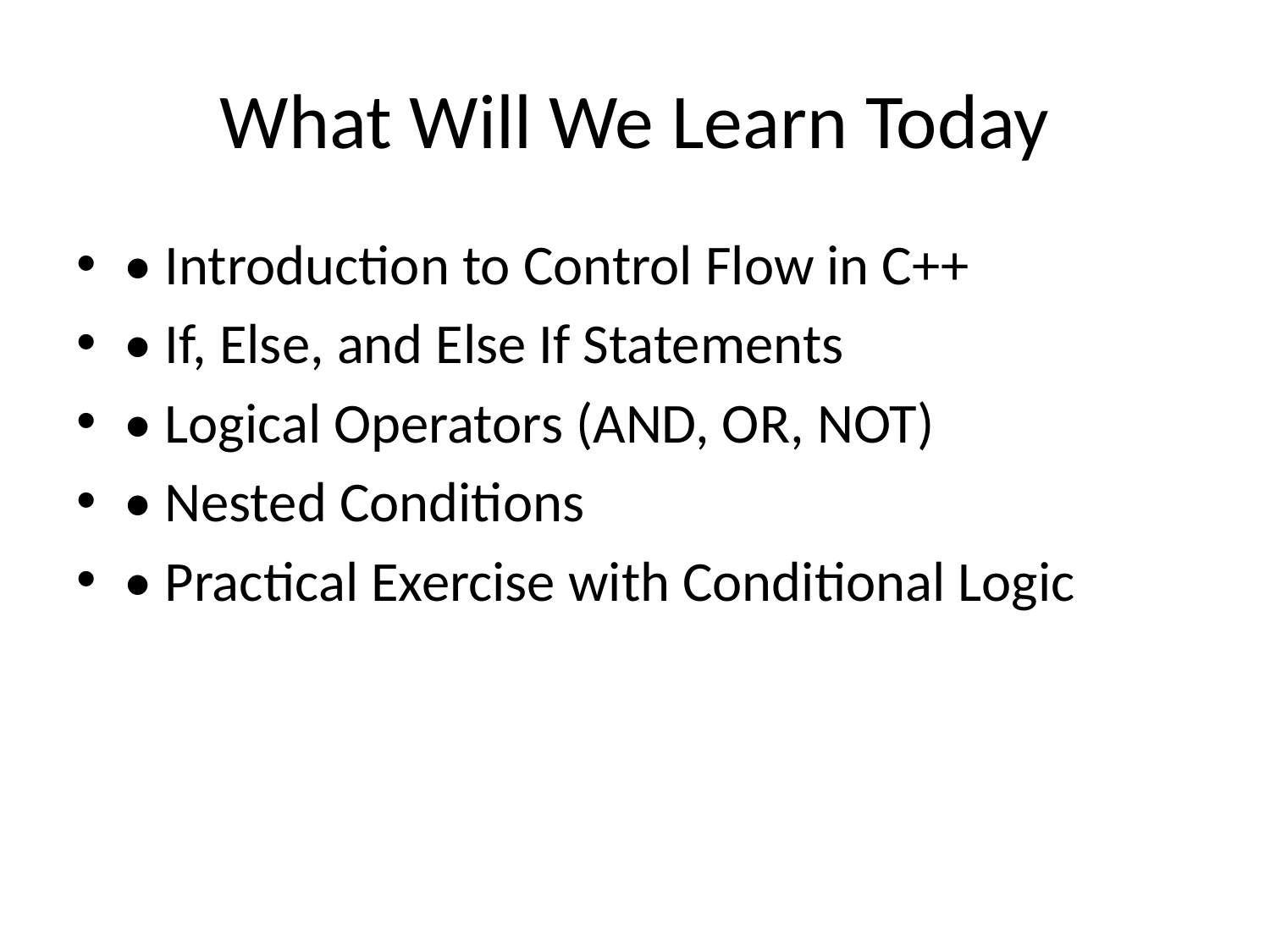

# What Will We Learn Today
• Introduction to Control Flow in C++
• If, Else, and Else If Statements
• Logical Operators (AND, OR, NOT)
• Nested Conditions
• Practical Exercise with Conditional Logic